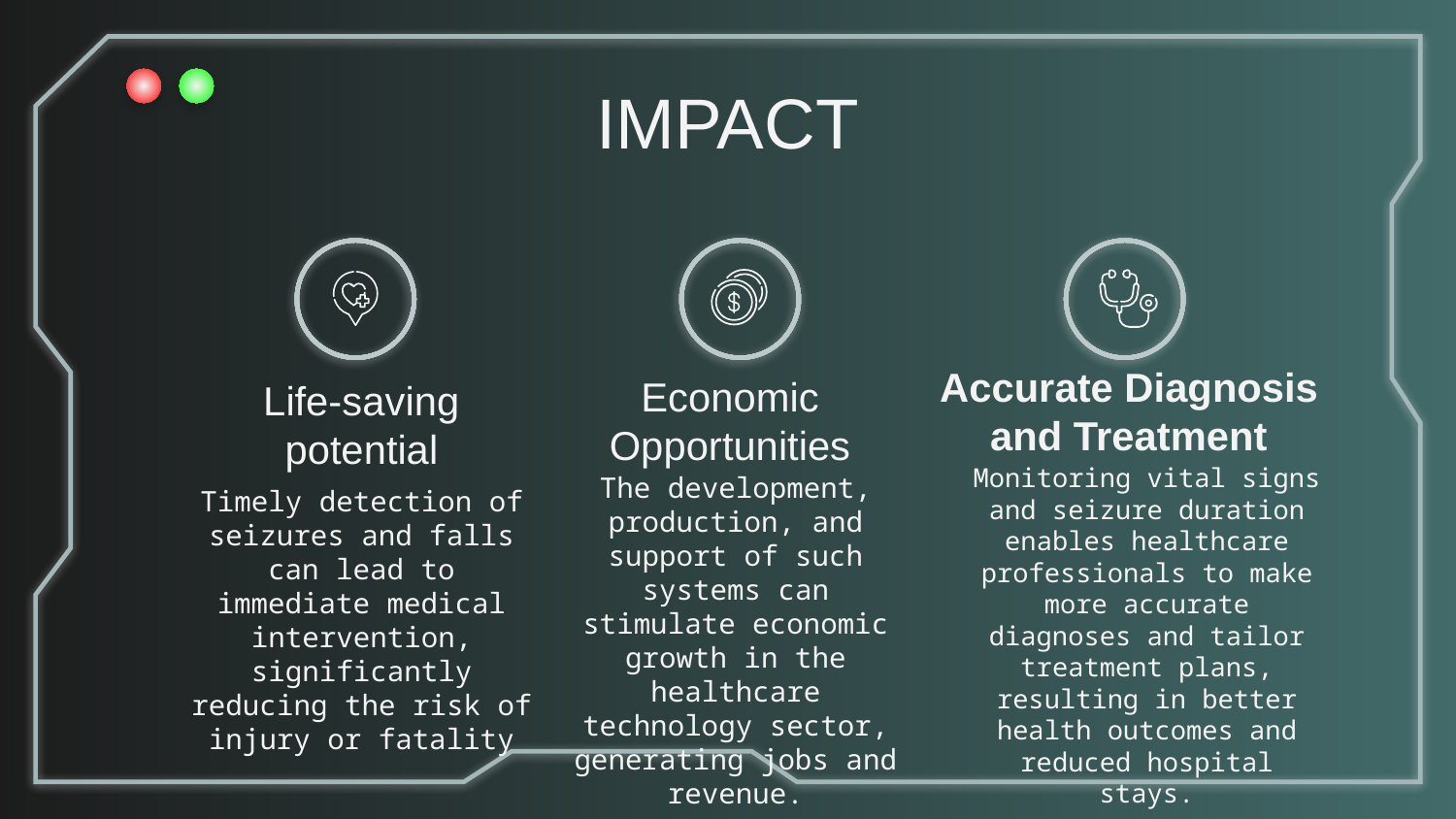

IMPACT

Accurate Diagnosis and Treatment
Economic Opportunities
# Life-saving potential
Monitoring vital signs and seizure duration enables healthcare professionals to make more accurate diagnoses and tailor treatment plans, resulting in better health outcomes and reduced hospital stays.
The development, production, and support of such systems can stimulate economic growth in the healthcare technology sector, generating jobs and revenue.
Timely detection of seizures and falls can lead to immediate medical intervention, significantly reducing the risk of injury or fatality